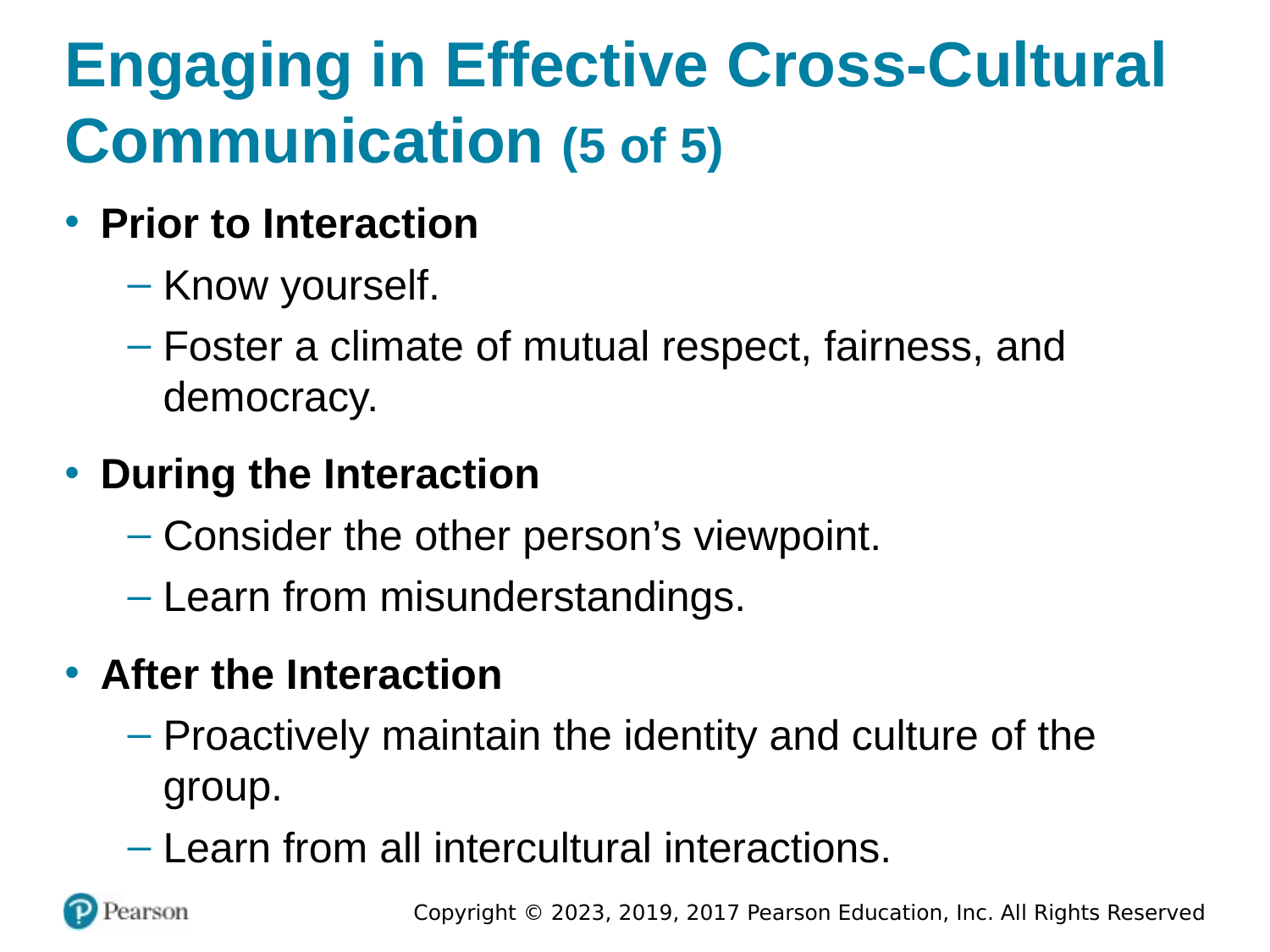

# Engaging in Effective Cross-Cultural Communication (5 of 5)
Prior to Interaction
Know yourself.
Foster a climate of mutual respect, fairness, and democracy.
During the Interaction
Consider the other person’s viewpoint.
Learn from misunderstandings.
After the Interaction
Proactively maintain the identity and culture of the group.
Learn from all intercultural interactions.